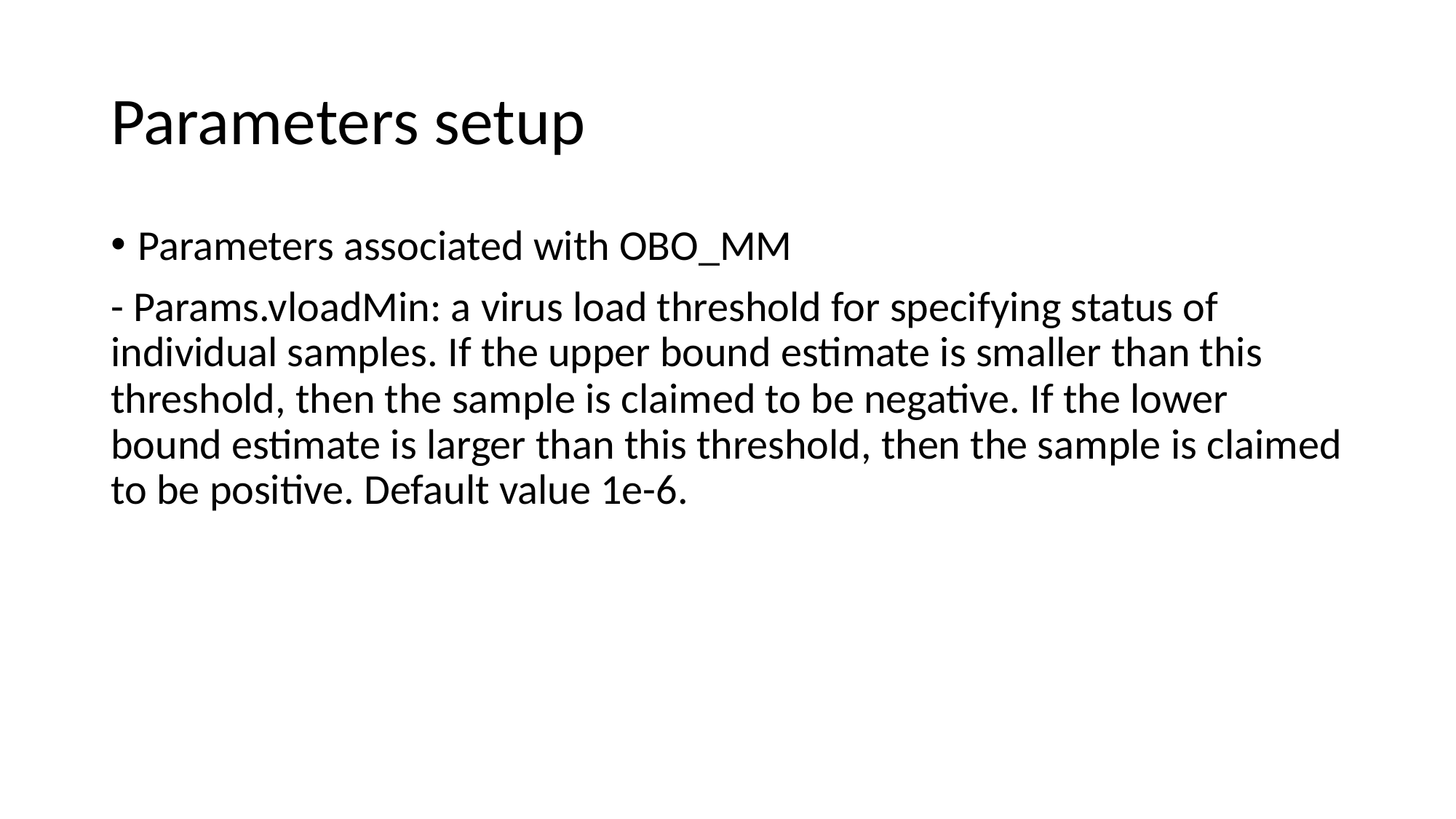

# Parameters setup
Parameters associated with OBO_MM
- Params.vloadMin: a virus load threshold for specifying status of individual samples. If the upper bound estimate is smaller than this threshold, then the sample is claimed to be negative. If the lower bound estimate is larger than this threshold, then the sample is claimed to be positive. Default value 1e-6.